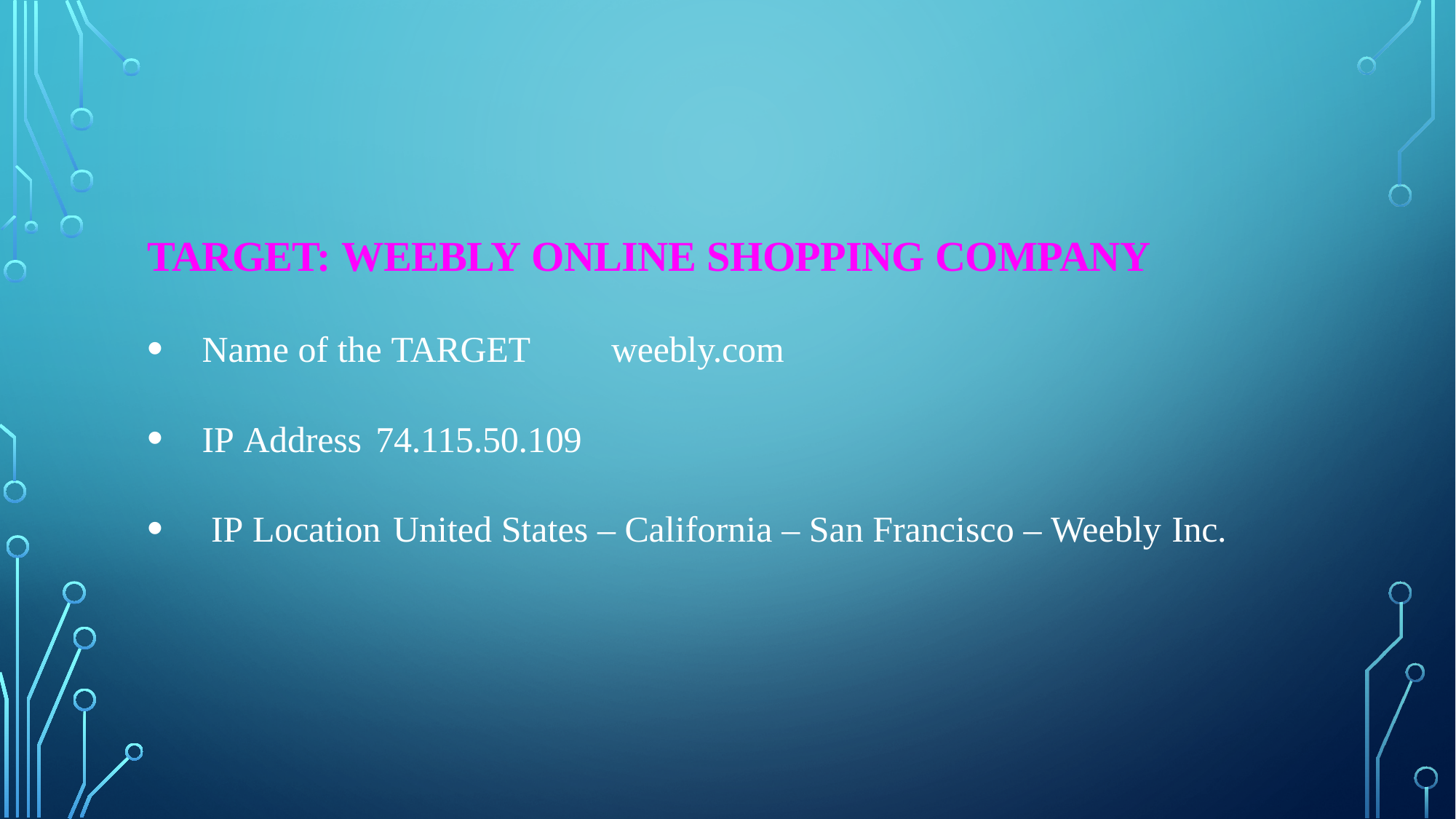

TARGET: WEEBLY ONLINE SHOPPING COMPANY
   Name of the TARGET	weebly.com
   IP Address	74.115.50.109
    IP Location	United States – California – San Francisco – Weebly Inc.